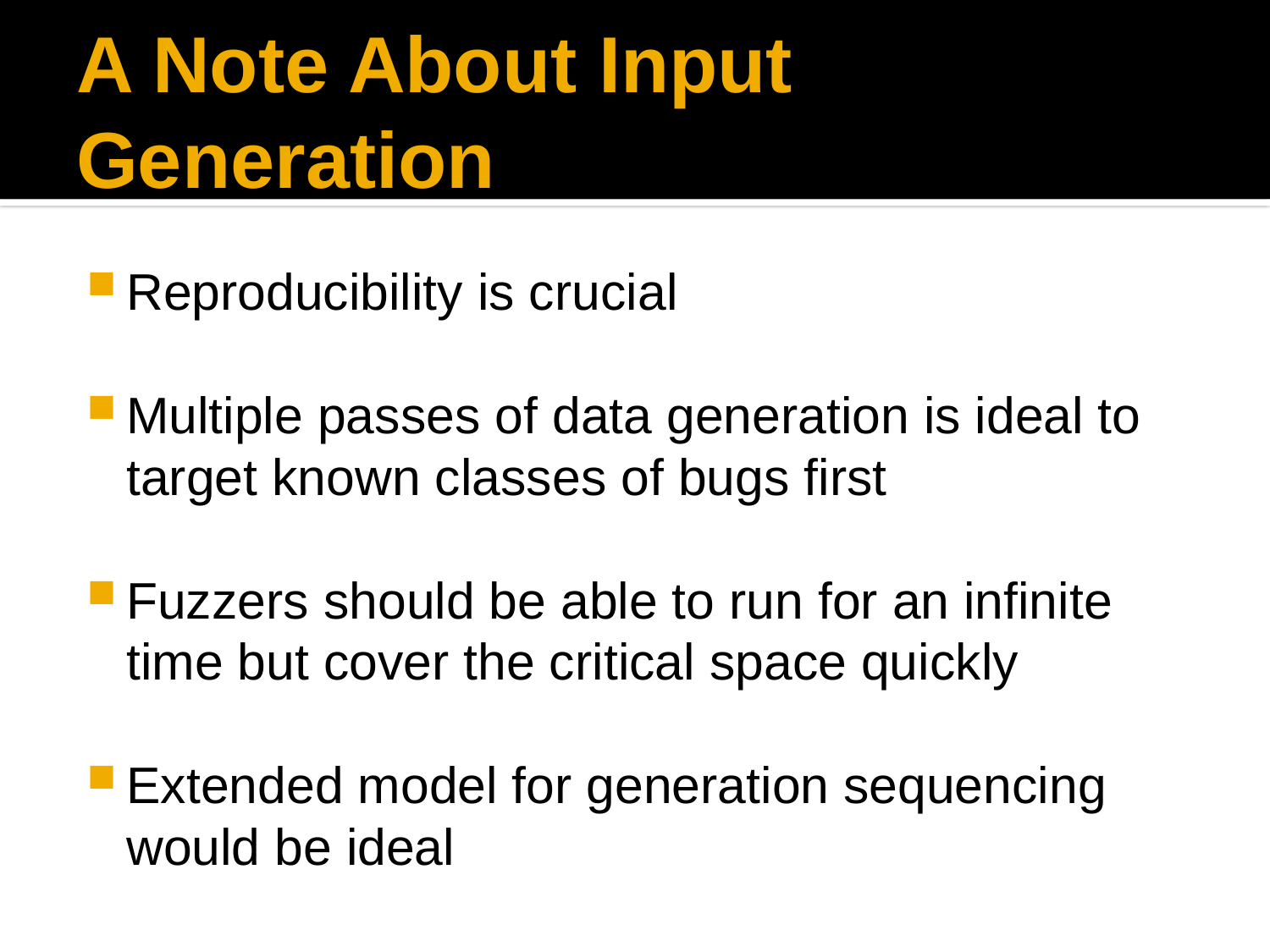

# A Note About Input Generation
Reproducibility is crucial

Multiple passes of data generation is ideal to target known classes of bugs first

Fuzzers should be able to run for an infinite time but cover the critical space quickly

Extended model for generation sequencing would be ideal